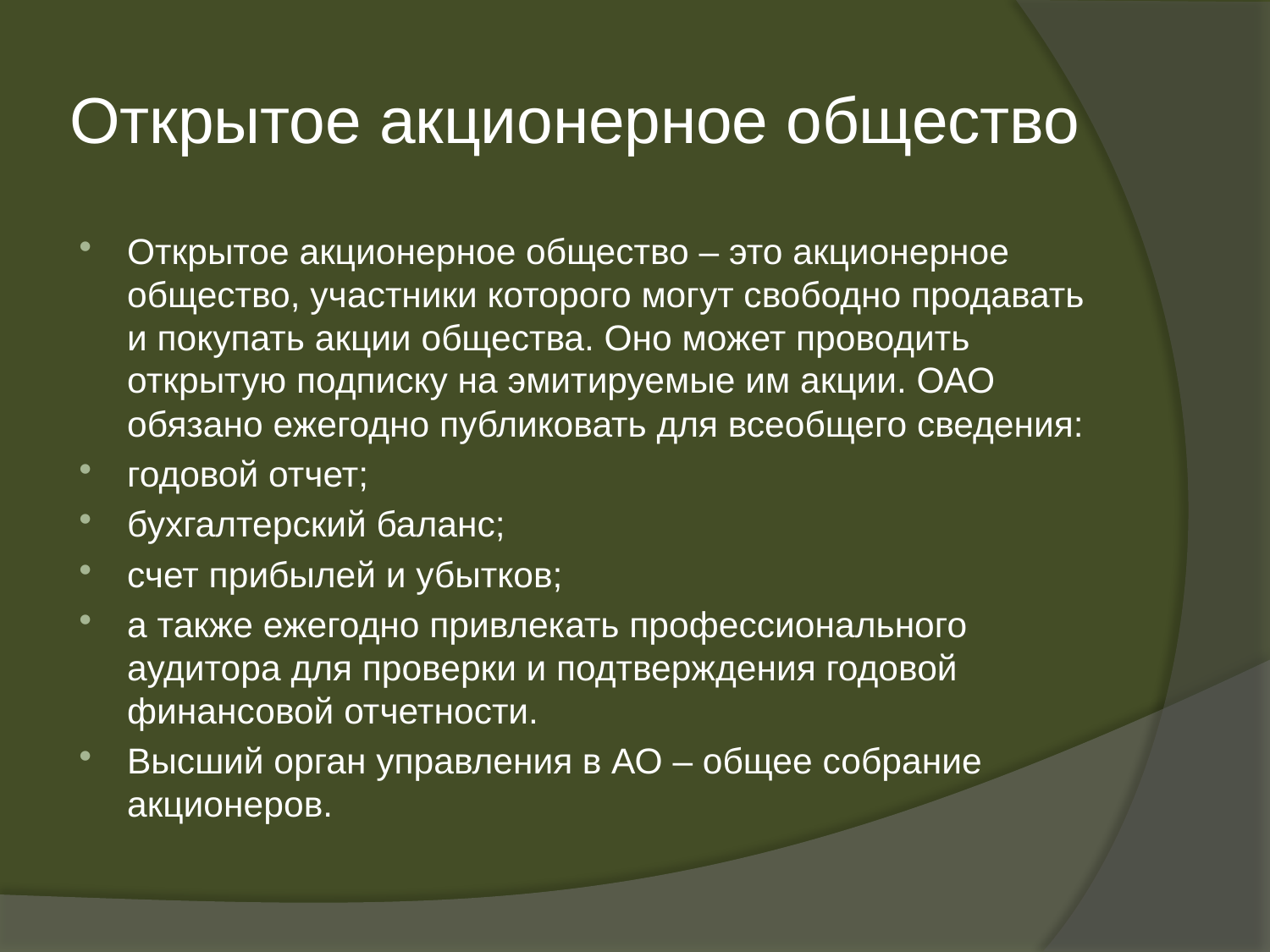

# Открытое акционерное общество
Открытое акционерное общество – это акционерное общество, участники которого могут свободно продавать и покупать акции общества. Оно может проводить открытую подписку на эмитируемые им акции. ОАО обязано ежегодно публиковать для всеобщего сведения:
годовой отчет;
бухгалтерский баланс;
счет прибылей и убытков;
а также ежегодно привлекать профессионального аудитора для проверки и подтверждения годовой финансовой отчетности.
Высший орган управления в АО – общее собрание акционеров.